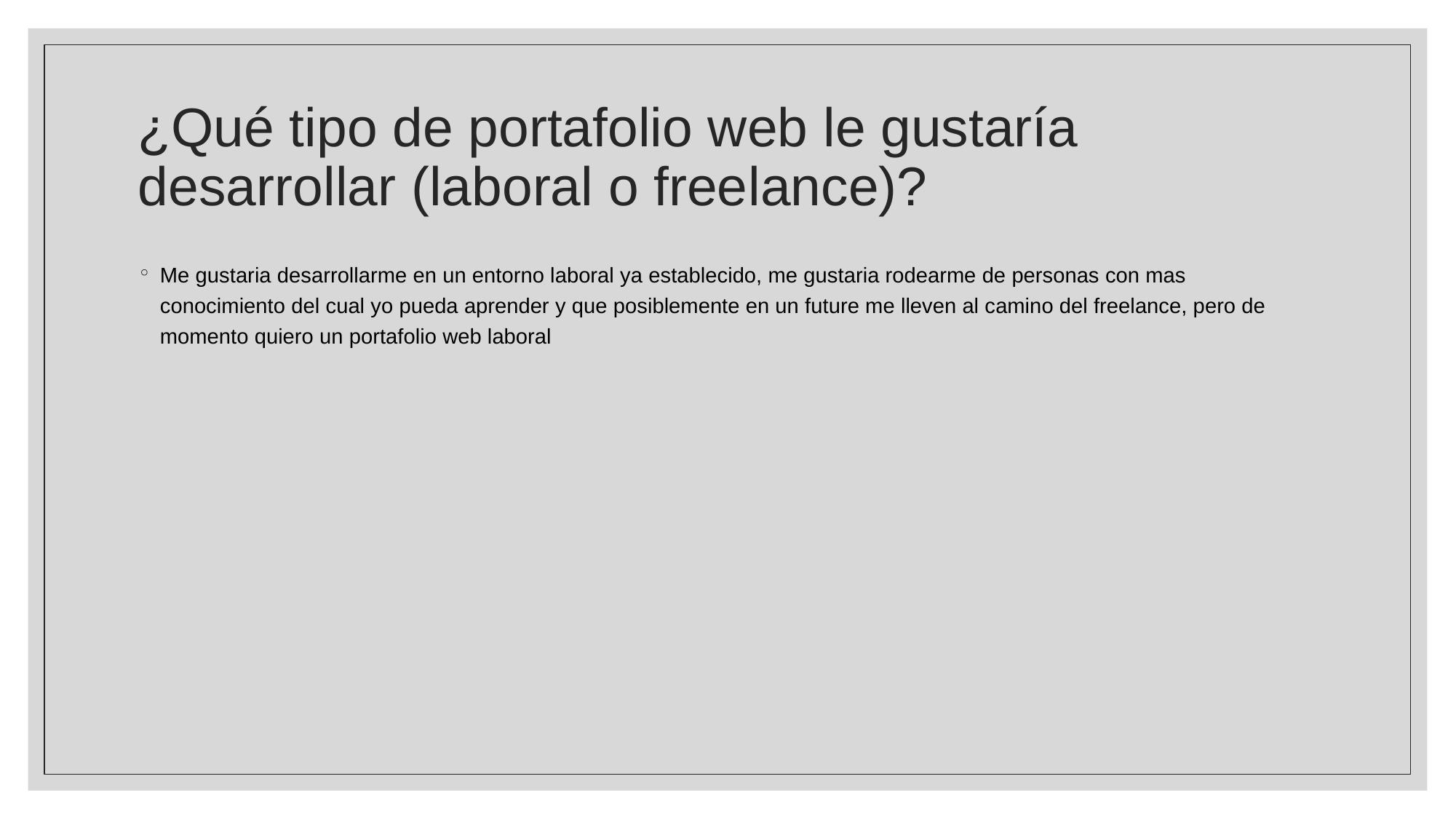

# ¿Qué tipo de portafolio web le gustaría desarrollar (laboral o freelance)?
Me gustaria desarrollarme en un entorno laboral ya establecido, me gustaria rodearme de personas con mas conocimiento del cual yo pueda aprender y que posiblemente en un future me lleven al camino del freelance, pero de momento quiero un portafolio web laboral